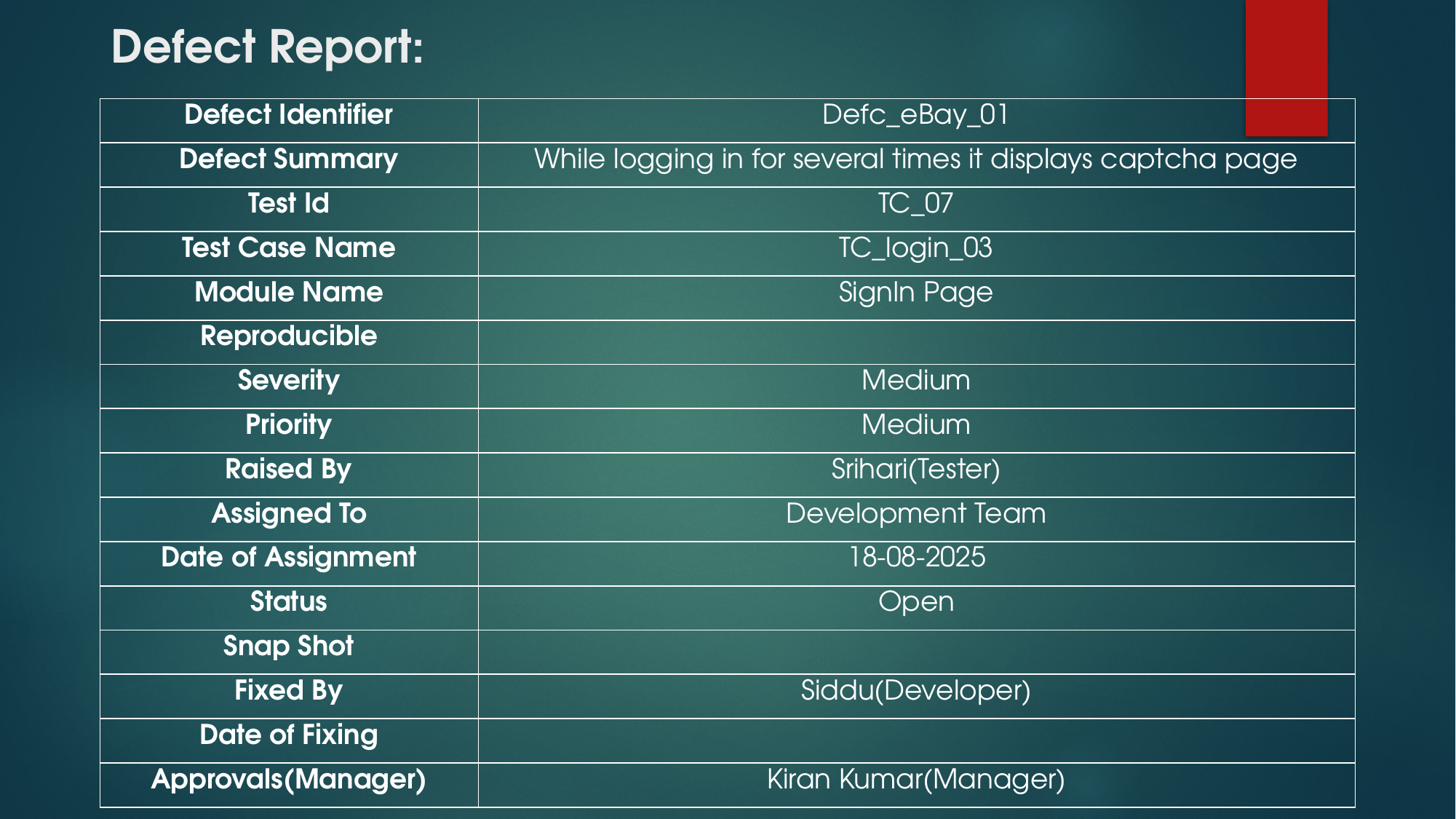

# Defect Report:
| Defect Identifier | Defc\_eBay\_01 |
| --- | --- |
| Defect Summary | While logging in for several times it displays captcha page |
| Test Id | TC\_07 |
| Test Case Name | TC\_login\_03 |
| Module Name | SignIn Page |
| Reproducible |  |
| Severity | Medium |
| Priority | Medium |
| Raised By | Srihari(Tester) |
| Assigned To | Development Team |
| Date of Assignment | 18-08-2025 |
| Status | Open |
| Snap Shot |  |
| Fixed By | Siddu(Developer) |
| Date of Fixing |  |
| Approvals(Manager) | Kiran Kumar(Manager) |